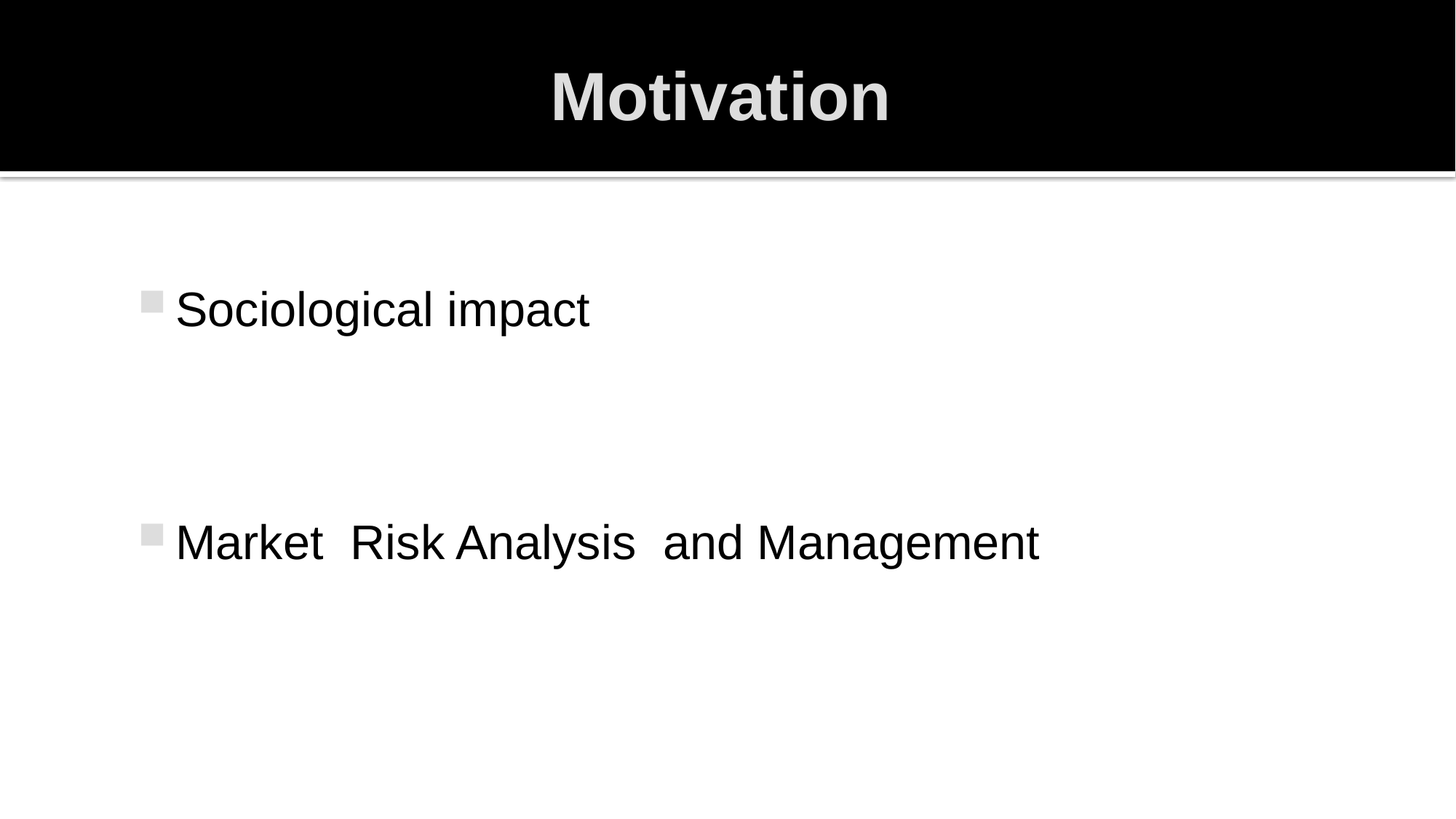

# Motivation

Sociological impact

Market  Risk Analysis  and Management